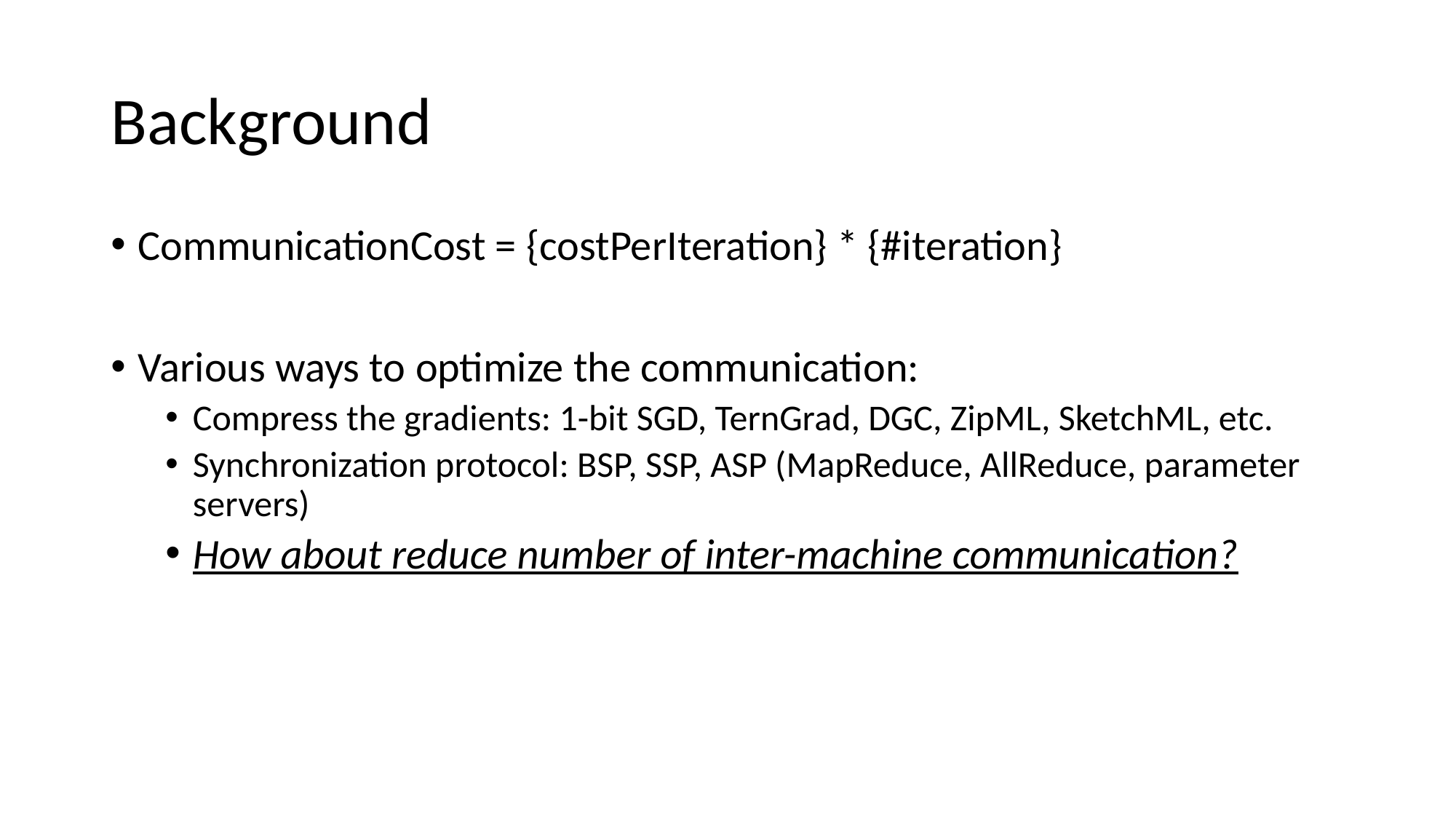

# Background
CommunicationCost = {costPerIteration} * {#iteration}

Various ways to optimize the communication:
Compress the gradients: 1-bit SGD, TernGrad, DGC, ZipML, SketchML, etc.
Synchronization protocol: BSP, SSP, ASP (MapReduce, AllReduce, parameter servers)
How about reduce number of inter-machine communication?